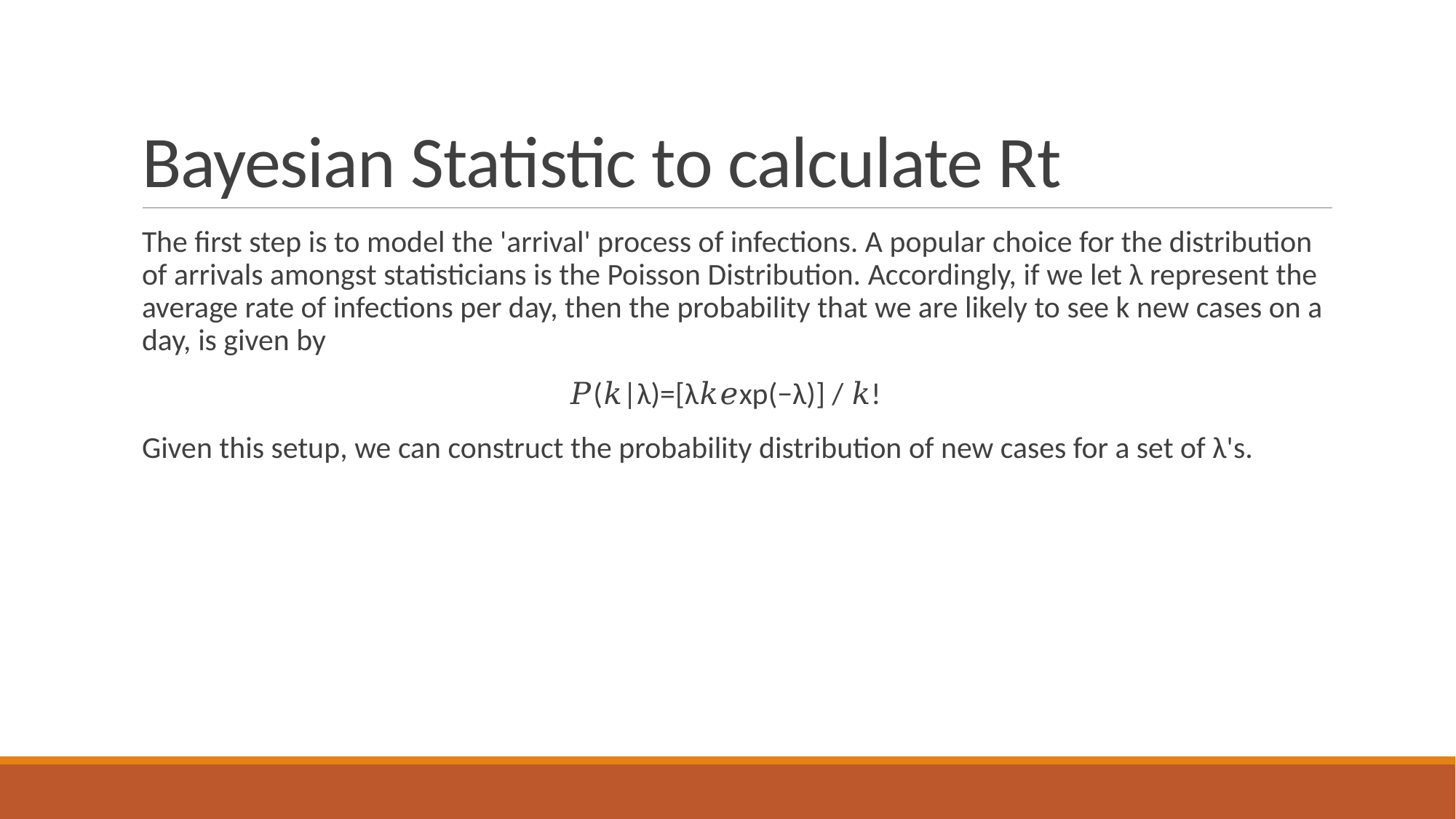

# Bayesian Statistic to calculate Rt
The first step is to model the 'arrival' process of infections. A popular choice for the distribution of arrivals amongst statisticians is the Poisson Distribution. Accordingly, if we let λ represent the average rate of infections per day, then the probability that we are likely to see k new cases on a day, is given by
				𝑃(𝑘|λ)=[λ𝑘𝑒xp(−λ)] / 𝑘!
Given this setup, we can construct the probability distribution of new cases for a set of λ's.